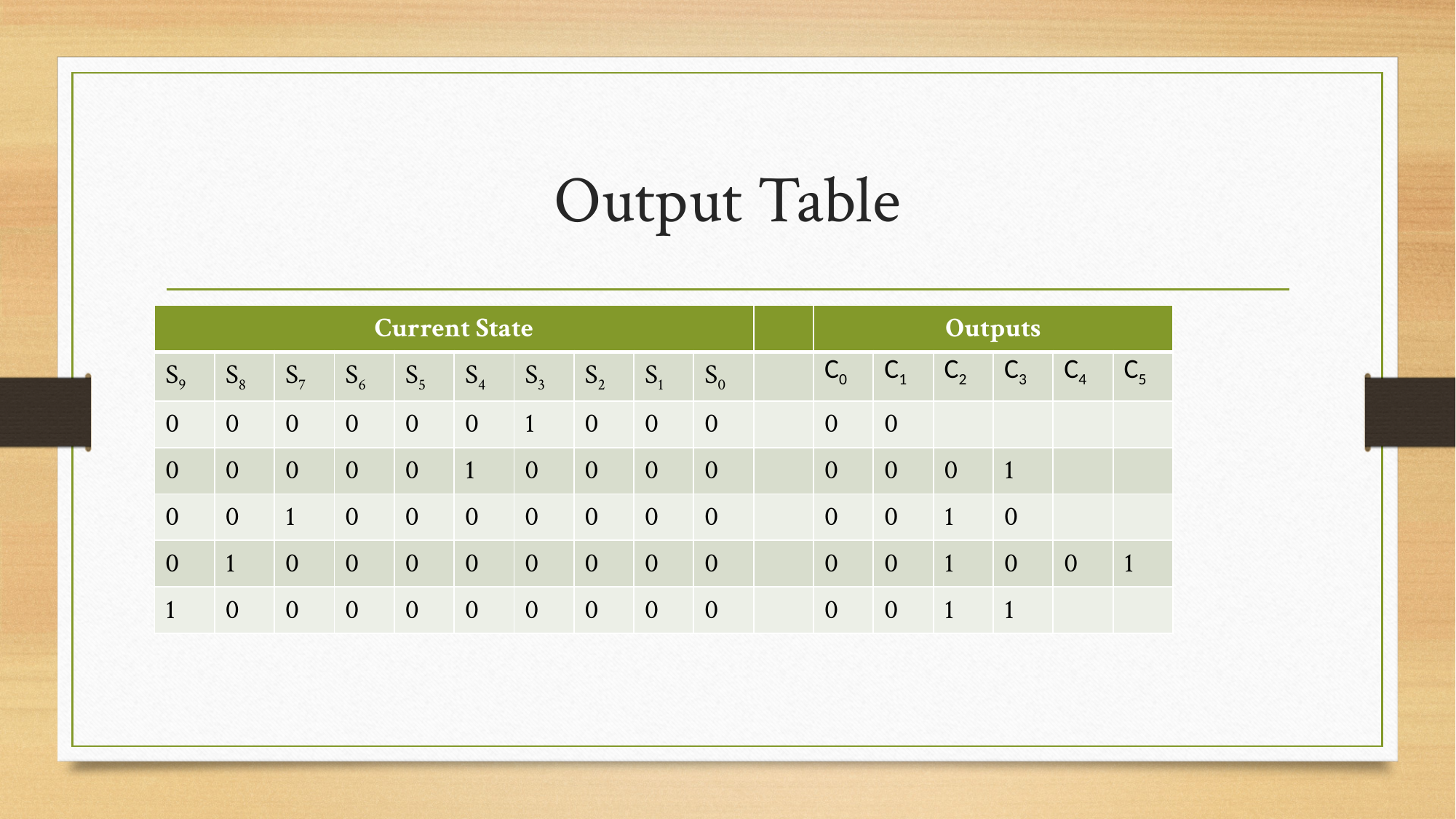

# Output Table
| Current State |  |  |  |  |  |  |  |  |  |  | Outputs |  |  |  |  |  |
| --- | --- | --- | --- | --- | --- | --- | --- | --- | --- | --- | --- | --- | --- | --- | --- | --- |
| S9 | S8 | S7 | S6 | S5 | S4 | S3 | S2 | S1 | S0 |  | C0 | C1 | C2 | C3 | C4 | C5 |
| 0 | 0 | 0 | 0 | 0 | 0 | 1 | 0 | 0 | 0 |  | 0 | 0 |  |  |  |  |
| 0 | 0 | 0 | 0 | 0 | 1 | 0 | 0 | 0 | 0 |  | 0 | 0 | 0 | 1 |  |  |
| 0 | 0 | 1 | 0 | 0 | 0 | 0 | 0 | 0 | 0 |  | 0 | 0 | 1 | 0 |  |  |
| 0 | 1 | 0 | 0 | 0 | 0 | 0 | 0 | 0 | 0 |  | 0 | 0 | 1 | 0 | 0 | 1 |
| 1 | 0 | 0 | 0 | 0 | 0 | 0 | 0 | 0 | 0 |  | 0 | 0 | 1 | 1 |  |  |